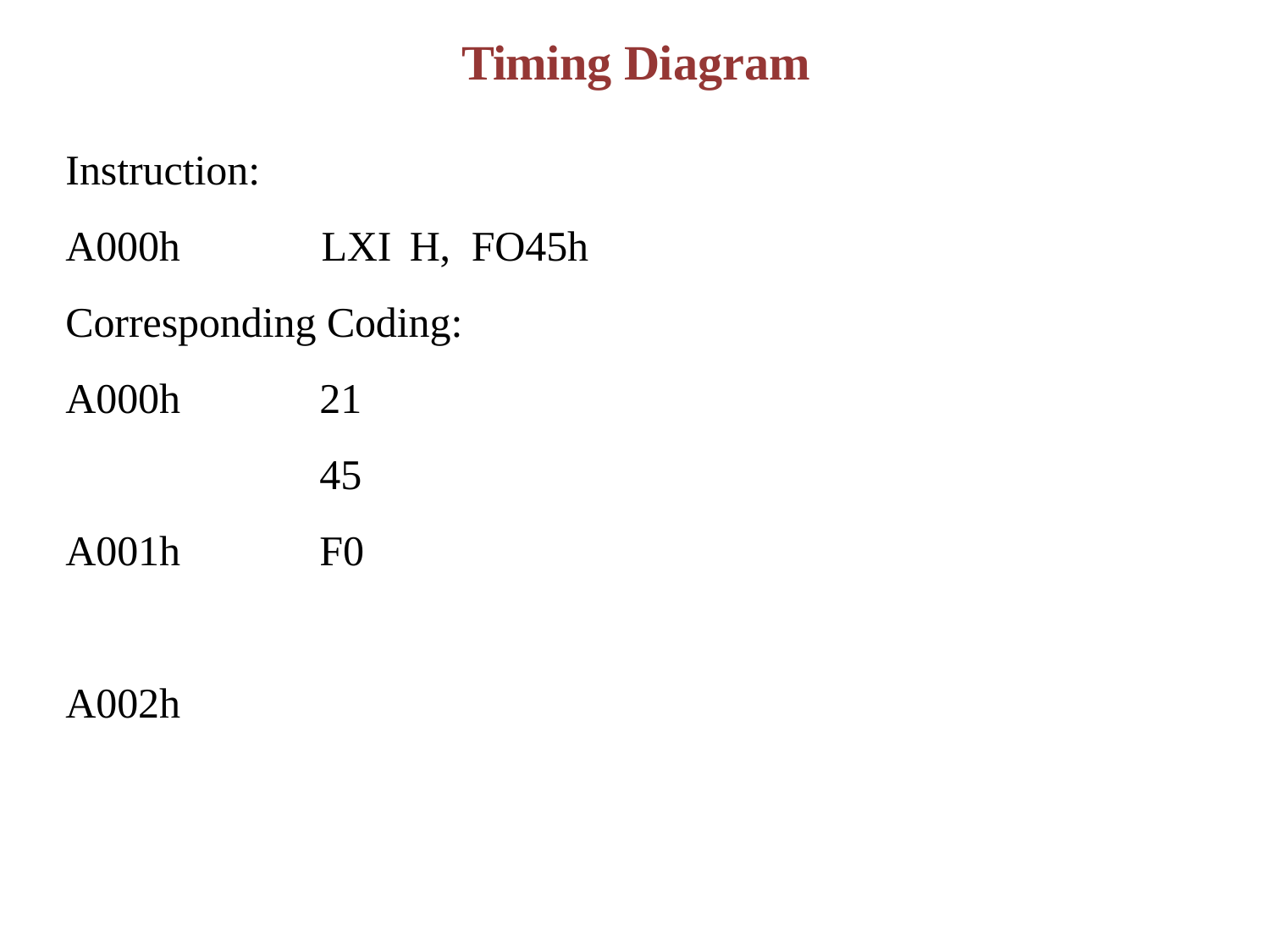

# Timing Diagram
Instruction:
A000h	LXI  H,  FO45h
Corresponding Coding:
A000h  A001h  A002h
21
45
F0